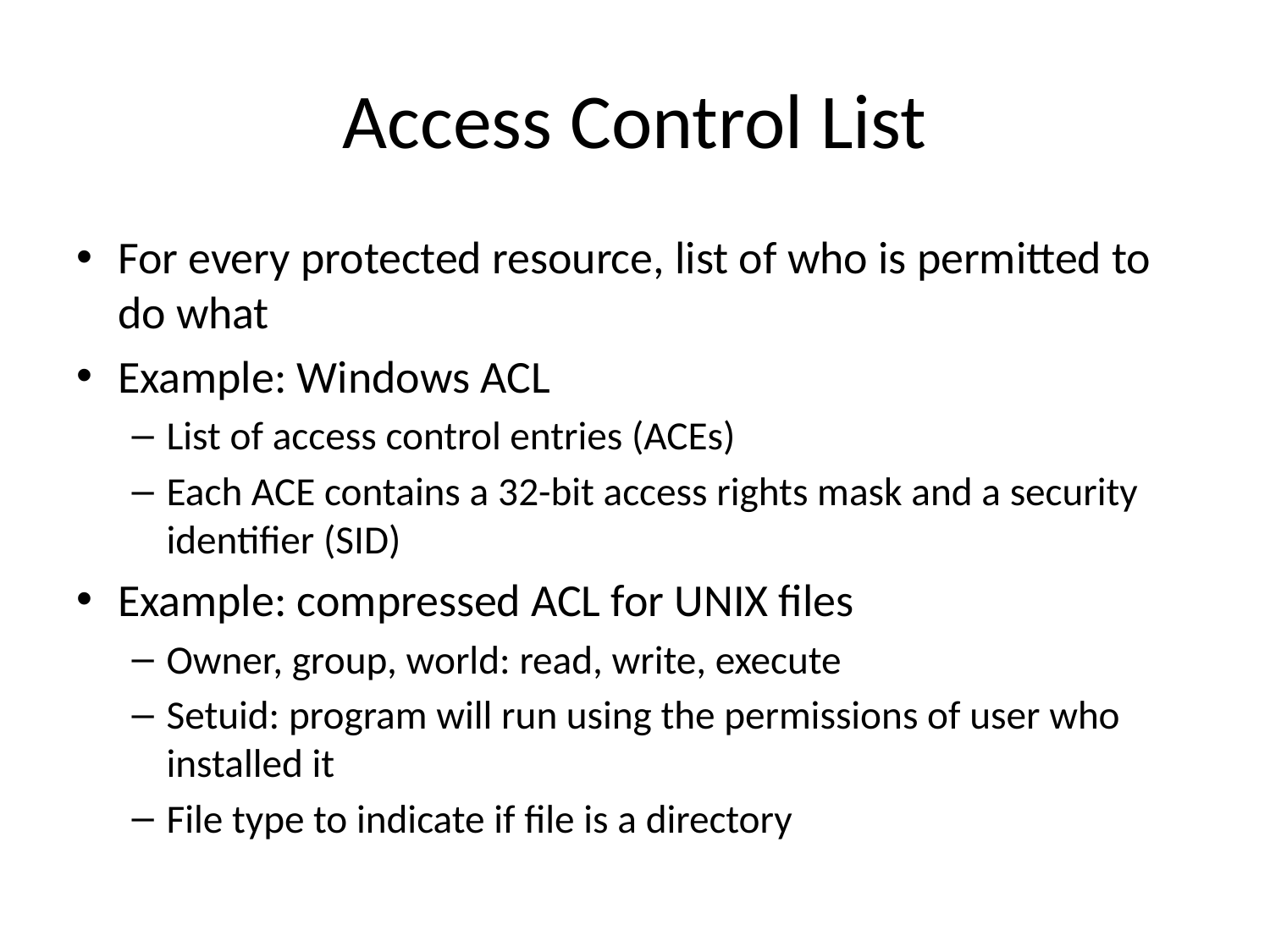

# Access Control List
For every protected resource, list of who is permitted to do what
Example: Windows ACL
List of access control entries (ACEs)
Each ACE contains a 32-bit access rights mask and a security identifier (SID)
Example: compressed ACL for UNIX files
Owner, group, world: read, write, execute
Setuid: program will run using the permissions of user who installed it
File type to indicate if file is a directory